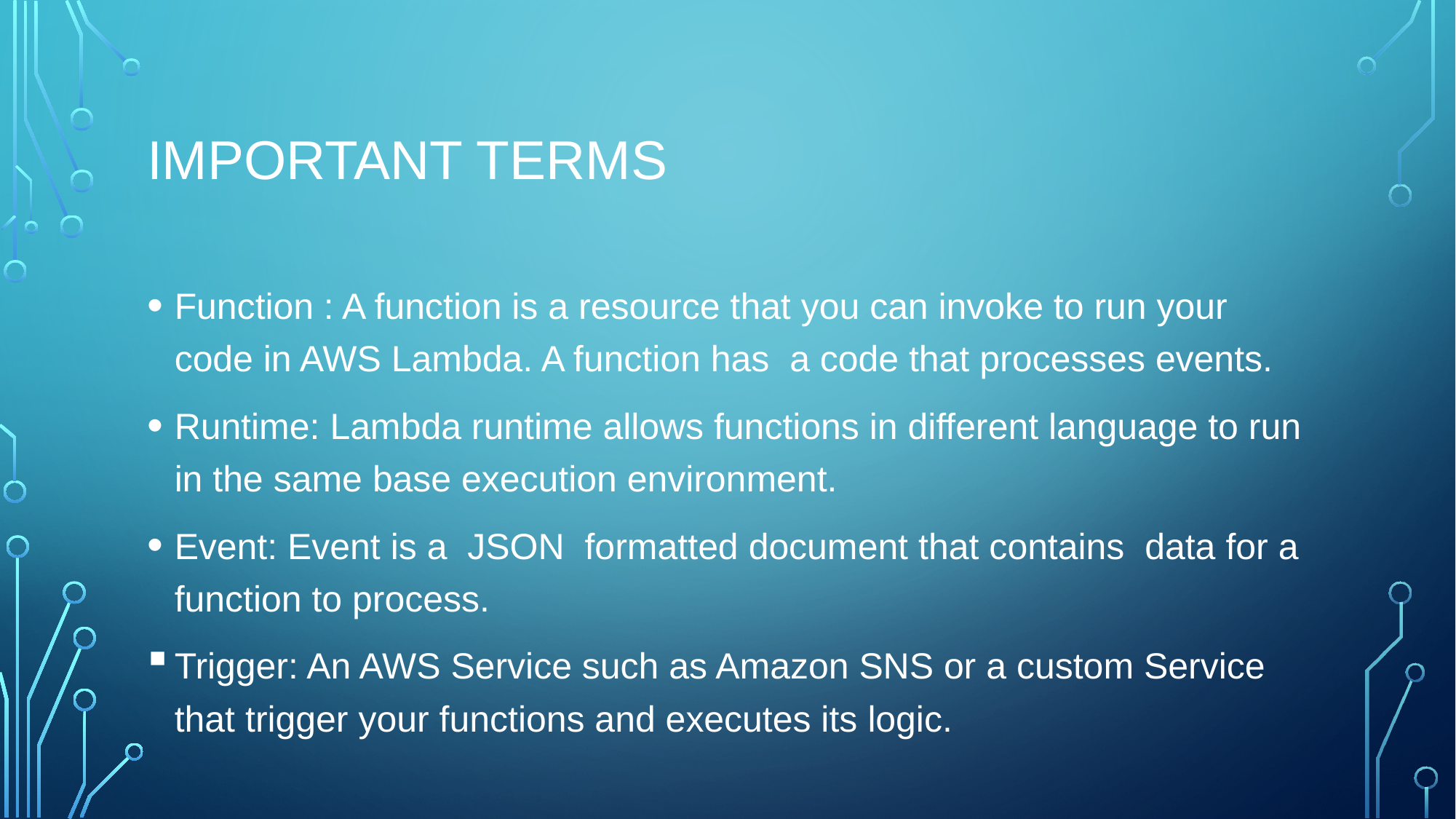

# Important TERMS
Function : A function is a resource that you can invoke to run your code in AWS Lambda. A function has  a code that processes events.
Runtime: Lambda runtime allows functions in different language to run in the same base execution environment.
Event: Event is a  JSON  formatted document that contains  data for a function to process.
Trigger: An AWS Service such as Amazon SNS or a custom Service that trigger your functions and executes its logic.